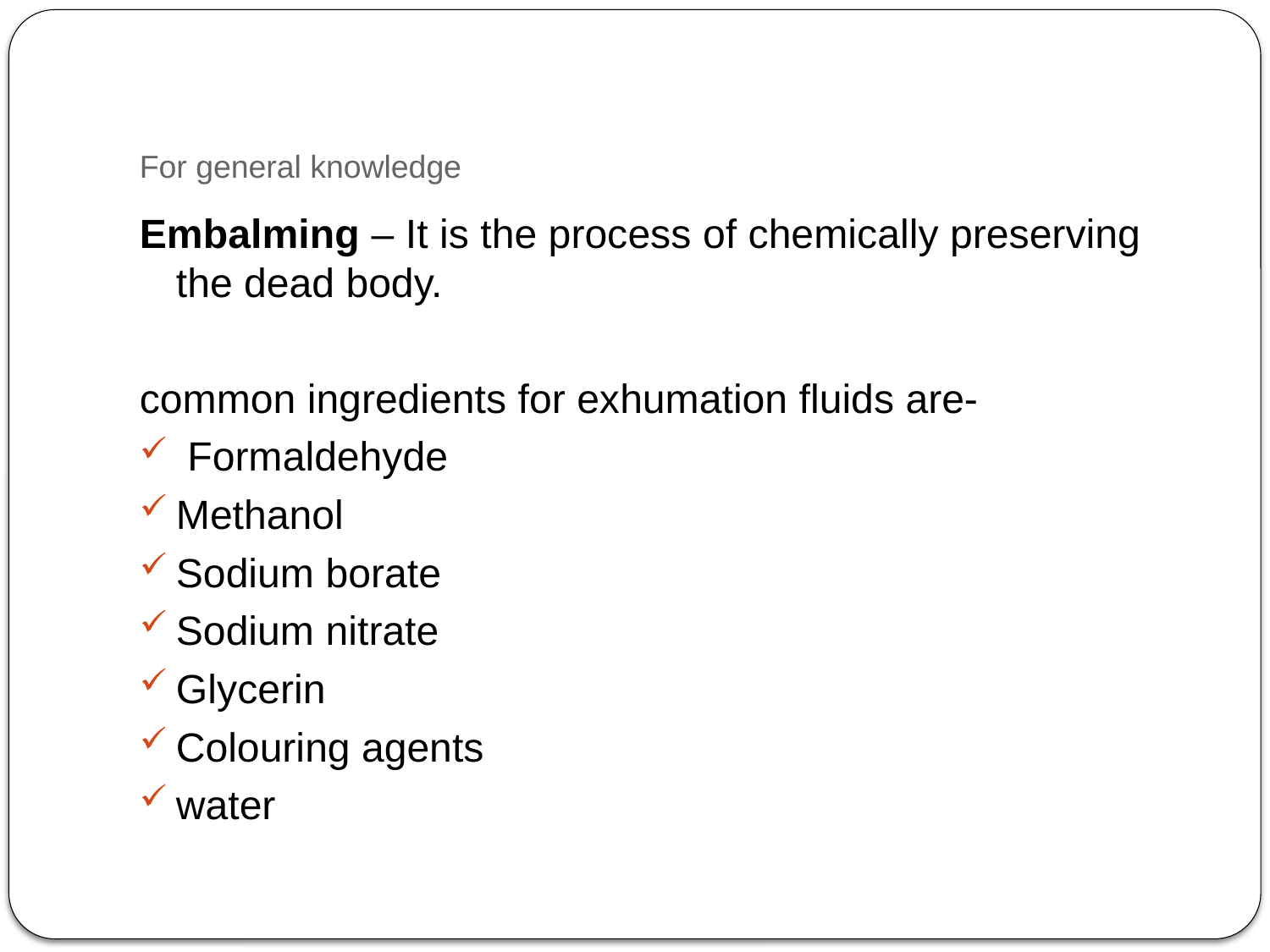

# For general knowledge
Embalming – It is the process of chemically preserving the dead body.

common ingredients for exhumation fluids are-
 Formaldehyde
Methanol
Sodium borate
Sodium nitrate
Glycerin
Colouring agents
water